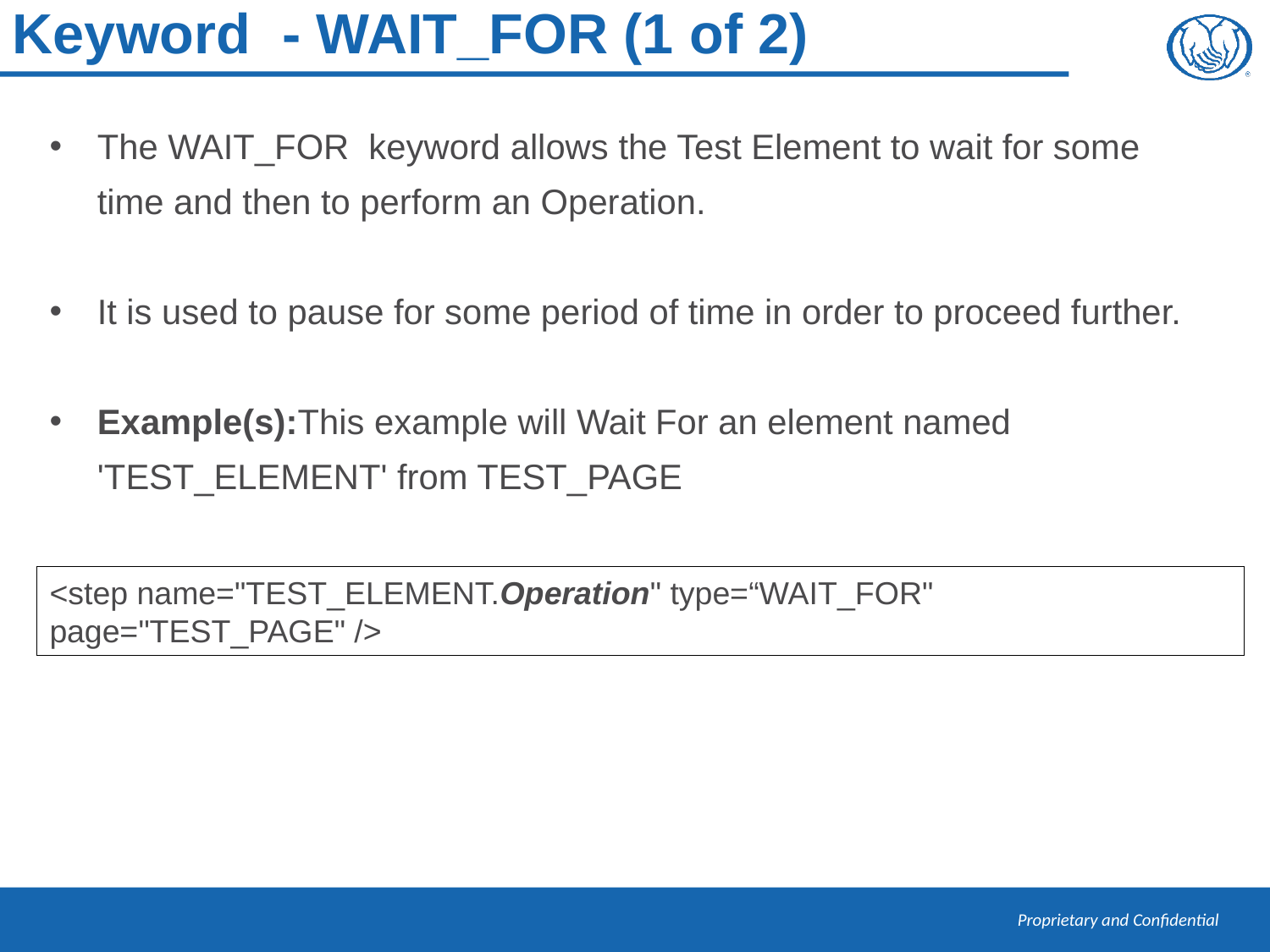

Keyword  - WAIT_FOR (1 of 2)
The WAIT_FOR  keyword allows the Test Element to wait for some time and then to perform an Operation.

It is used to pause for some period of time in order to proceed further.

Example(s):This example will Wait For an element named 'TEST_ELEMENT' from TEST_PAGE

<step name="TEST_ELEMENT.Operation" type=“WAIT_FOR" page="TEST_PAGE" />